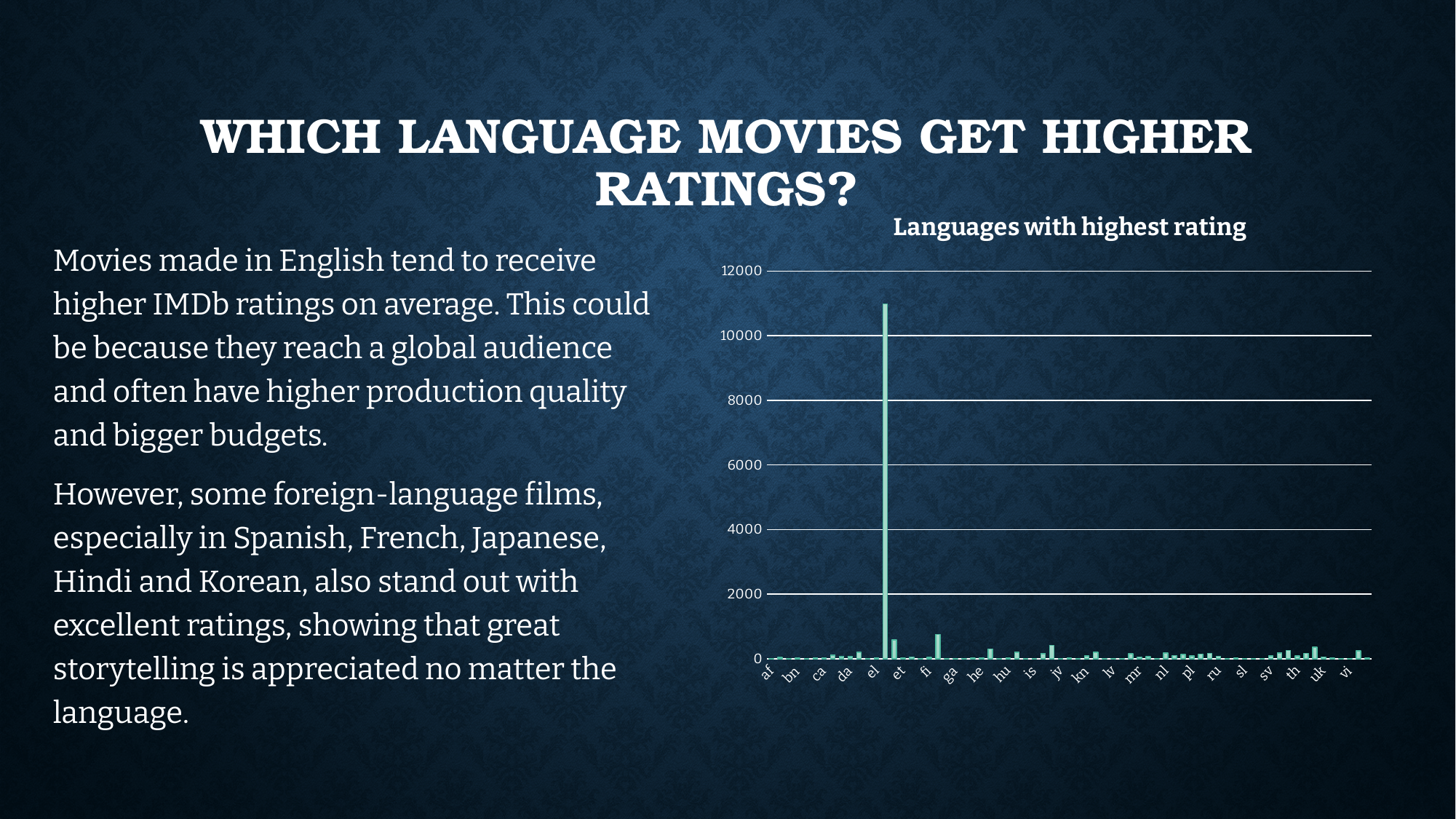

# Which Language Movies Get Higher Ratings?

### Chart: Languages with highest rating

| Category | Total |
|---|---|
| af | 6.9 |
| ar | 46.300000000000004 |
| bg | 7.1 |
| bn | 18.4 |
| bo | 13.0 |
| bs | 28.4 |
| ca | 21.6 |
| cn | 112.3 |
| cs | 66.5 |
| da | 69.4 |
| de | 199.5 |
| dz | 7.4 |
| el | 35.1 |
| en | 10985.200000000008 |
| es | 579.0 |
| et | 18.8 |
| fa | 52.8 |
| ff | 6.3 |
| fi | 42.0 |
| fr | 748.2999999999997 |
| fy | 4.8 |
| ga | 7.6 |
| gl | 4.1 |
| gu | 19.7 |
| he | 33.3 |
| hi | 302.49999999999994 |
| hr | 5.7 |
| hu | 29.7 |
| id | 203.60000000000002 |
| ig | 3.2 |
| is | 6.4 |
| it | 158.5 |
| ja | 416.4999999999999 |
| jv | 6.7 |
| ka | 14.3 |
| kk | 6.1 |
| kn | 84.5 |
| ko | 195.3 |
| ku | 7.1 |
| lv | 7.9 |
| mk | 5.8 |
| ml | 150.5 |
| mr | 52.0 |
| ms | 59.7 |
| ne | 5.3 |
| nl | 181.20000000000002 |
| no | 98.5 |
| pa | 134.9 |
| pl | 92.2 |
| pt | 138.7 |
| ro | 168.6 |
| ru | 70.89999999999999 |
| se | 7.3 |
| sk | 18.8 |
| sl | 6.6 |
| sq | 6.9 |
| sr | 12.600000000000001 |
| sv | 81.2 |
| ta | 179.89999999999998 |
| te | 258.6 |
| th | 85.7 |
| tl | 168.39999999999998 |
| tr | 351.6000000000001 |
| uk | 53.1 |
| ur | 21.4 |
| uz | 6.1 |
| vi | 5.3 |
| zh | 241.19999999999993 |
| zu | 22.599999999999998 |
Movies made in English tend to receive higher IMDb ratings on average. This could be because they reach a global audience and often have higher production quality and bigger budgets.
However, some foreign-language films, especially in Spanish, French, Japanese, Hindi and Korean, also stand out with excellent ratings, showing that great storytelling is appreciated no matter the language.